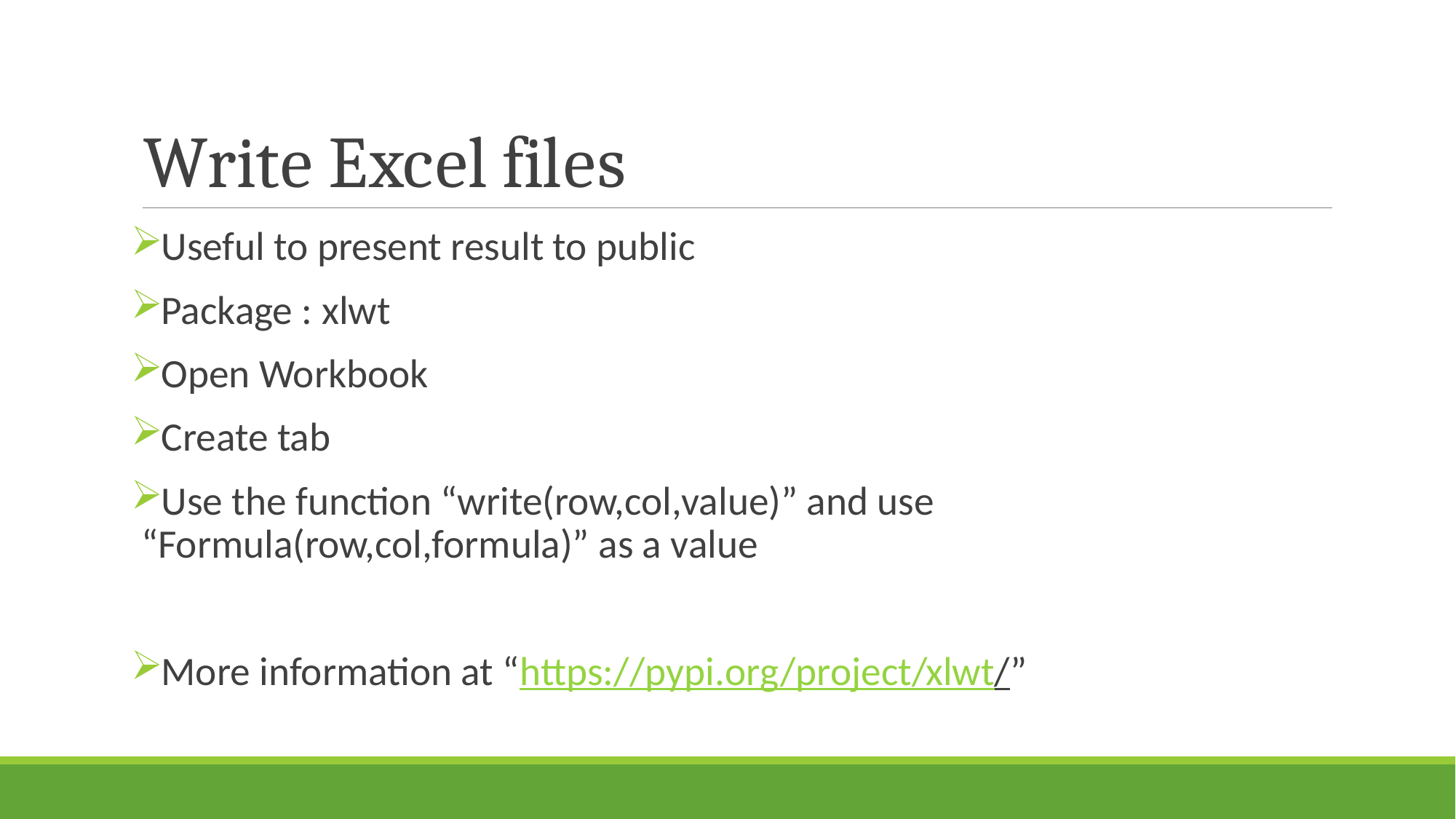

# Write Excel files
Useful to present result to public
Package : xlwt
Open Workbook
Create tab
Use the function “write(row,col,value)” and use “Formula(row,col,formula)” as a value

More information at “https://pypi.org/project/xlwt/”